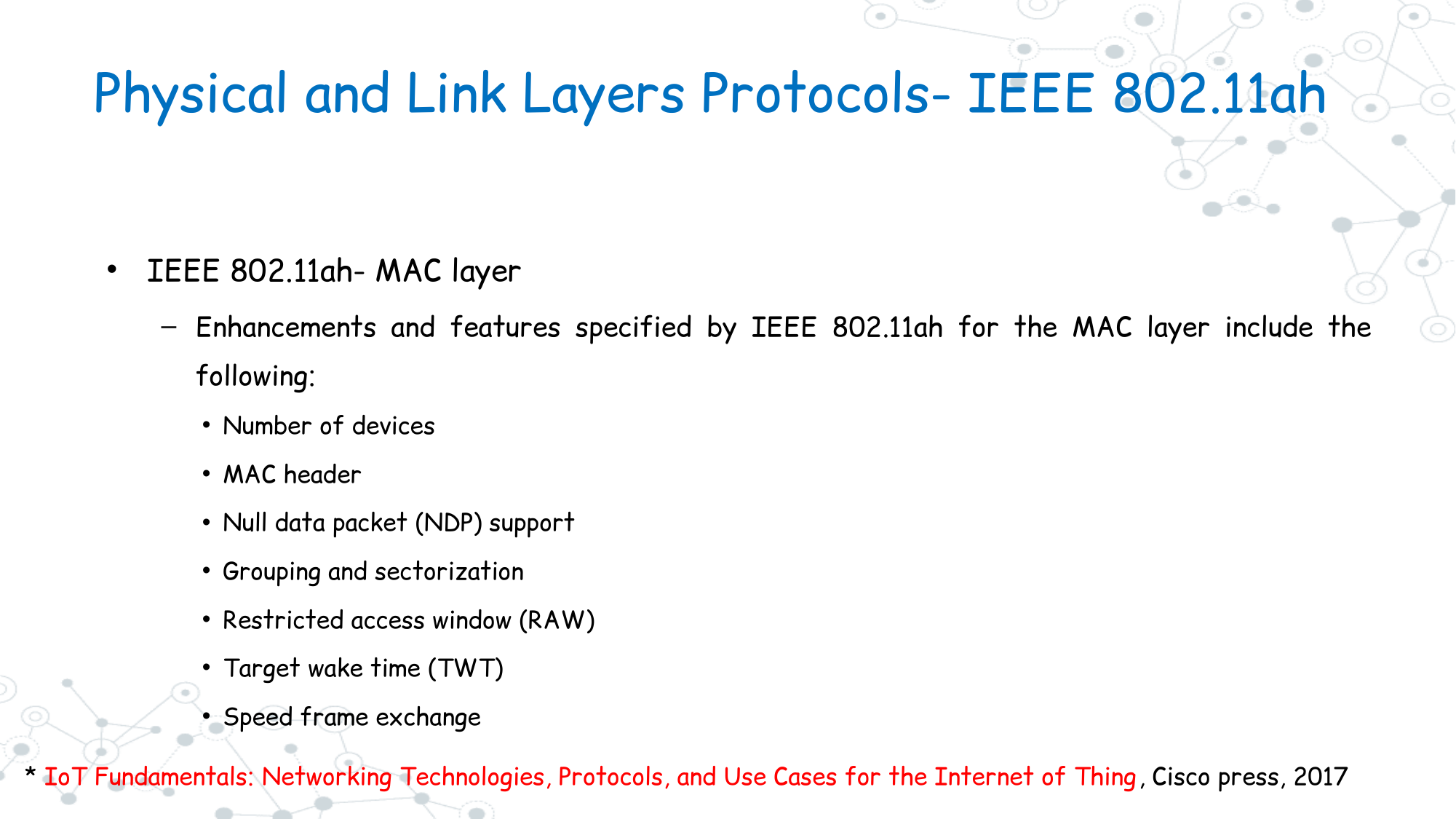

# Physical and Link Layers Protocols- IEEE 802.11ah
IEEE 802.11ah- MAC layer
Enhancements and features specified by IEEE 802.11ah for the MAC layer include the following:
Number of devices
MAC header
Null data packet (NDP) support
Grouping and sectorization
Restricted access window (RAW)
Target wake time (TWT)
Speed frame exchange

* IoT Fundamentals: Networking Technologies, Protocols, and Use Cases for the Internet of Thing, Cisco press, 2017